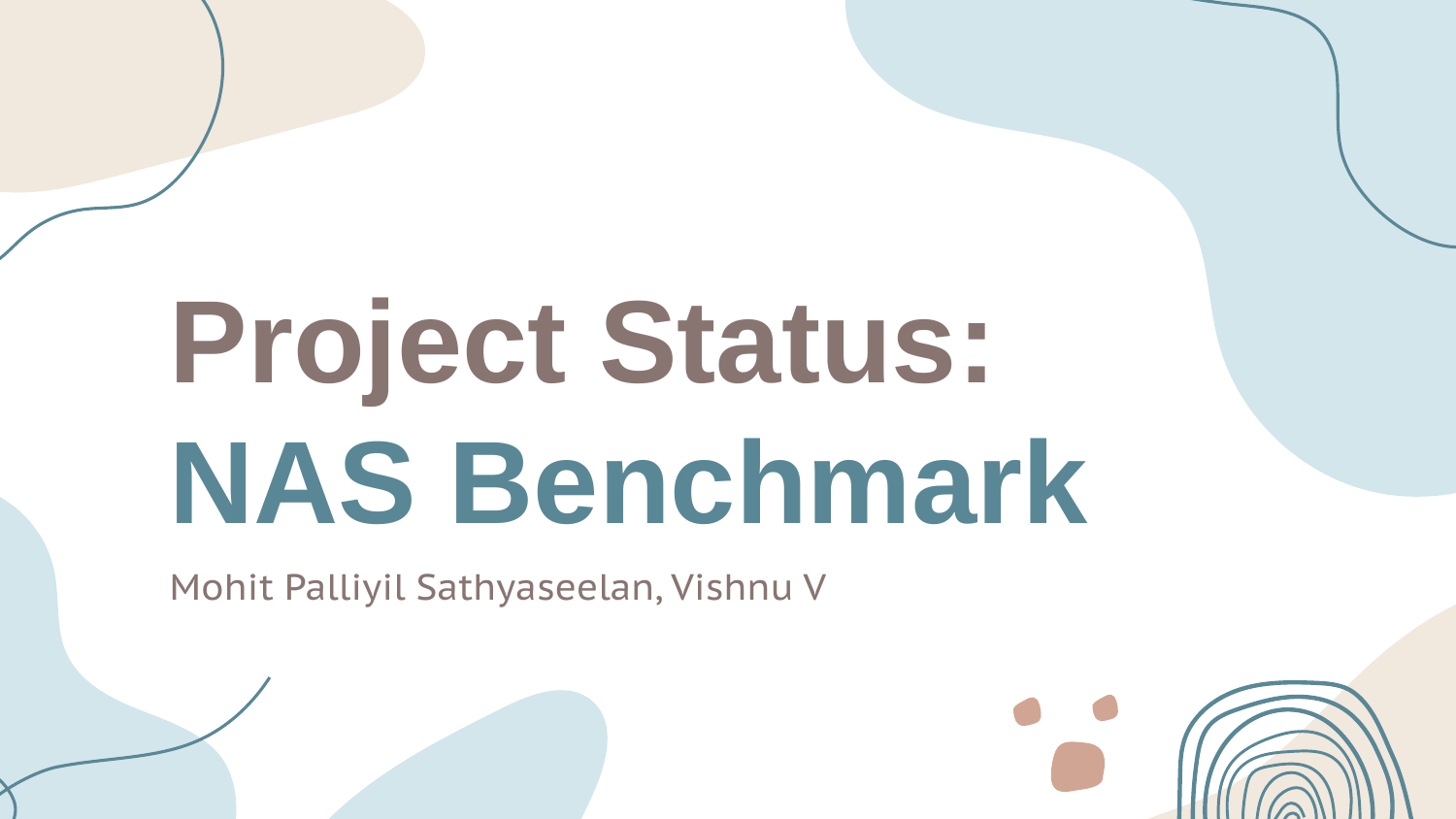

# Project Status:
NAS Benchmark
Mohit Palliyil Sathyaseelan, Vishnu V